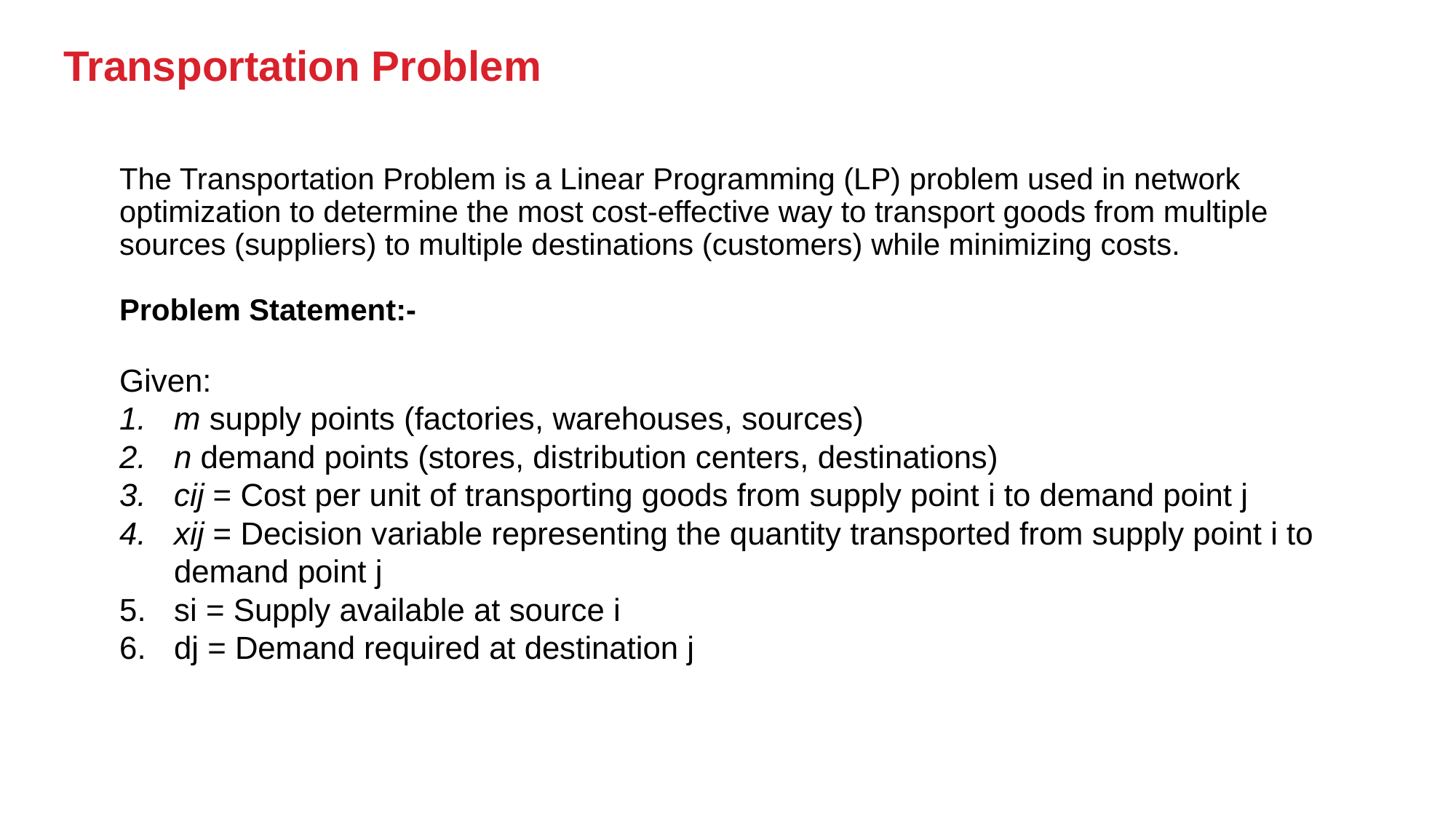

# Transportation Problem
The Transportation Problem is a Linear Programming (LP) problem used in network optimization to determine the most cost-effective way to transport goods from multiple sources (suppliers) to multiple destinations (customers) while minimizing costs.

Problem Statement:-

Given:
m supply points (factories, warehouses, sources)
n demand points (stores, distribution centers, destinations)
cij = Cost per unit of transporting goods from supply point i to demand point j
xij = Decision variable representing the quantity transported from supply point i to demand point j
si​ = Supply available at source i
dj = Demand required at destination j